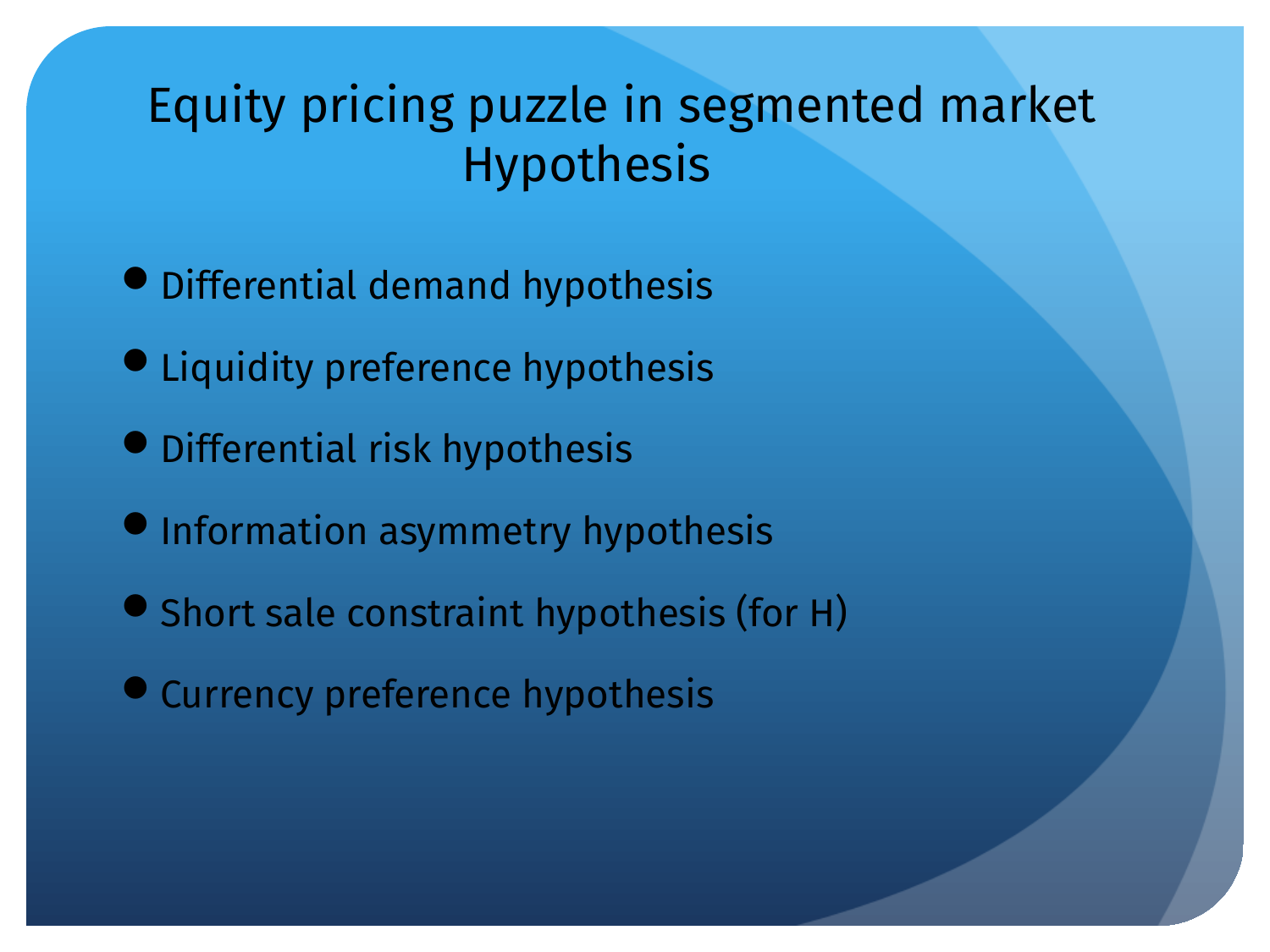

# Equity pricing puzzle in segmented market Hypothesis
Differential demand hypothesis
Liquidity preference hypothesis
Differential risk hypothesis
Information asymmetry hypothesis
Short sale constraint hypothesis (for H)
Currency preference hypothesis